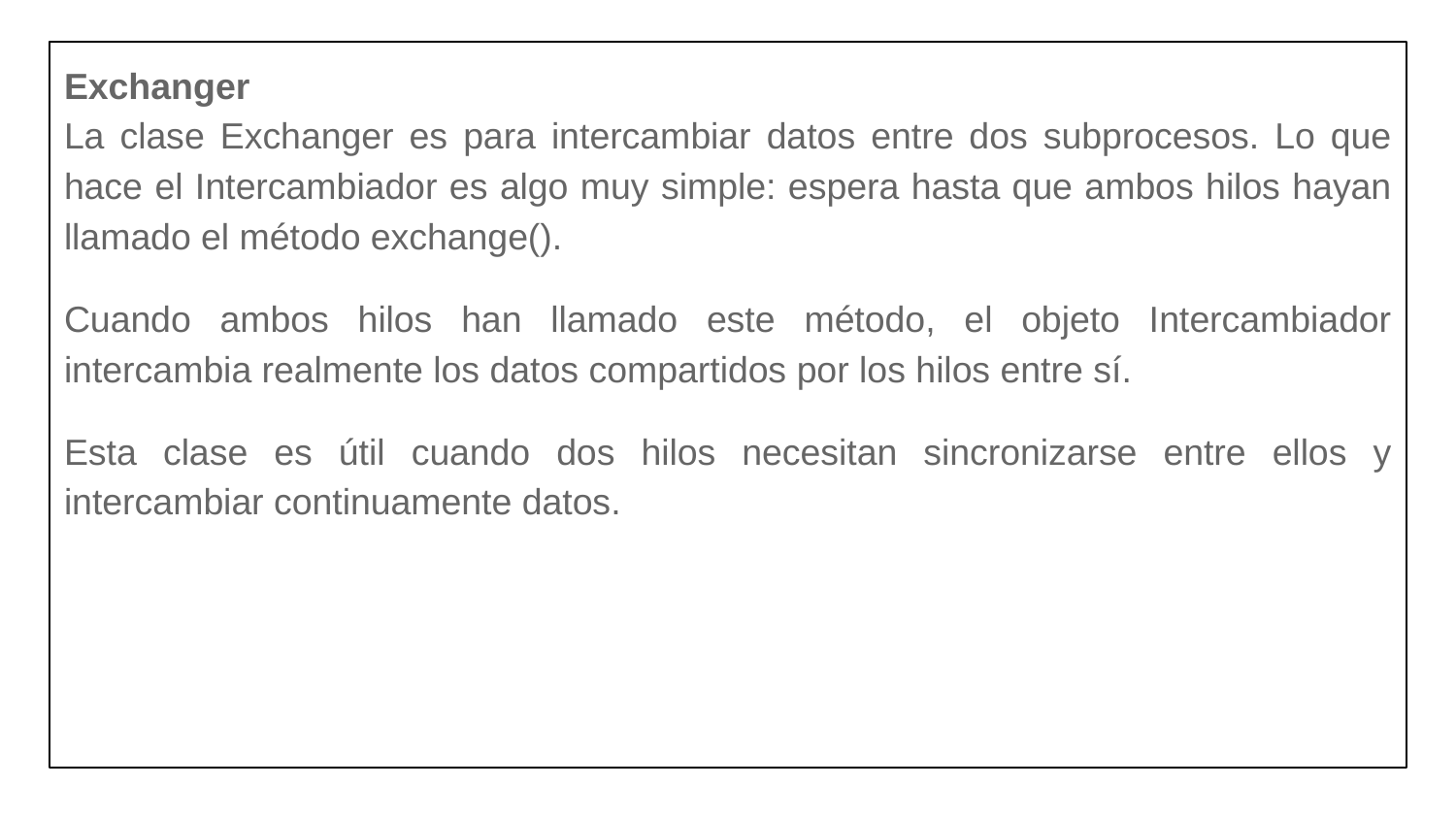

Exchanger
La clase Exchanger es para intercambiar datos entre dos subprocesos. Lo que hace el Intercambiador es algo muy simple: espera hasta que ambos hilos hayan llamado el método exchange().
Cuando ambos hilos han llamado este método, el objeto Intercambiador intercambia realmente los datos compartidos por los hilos entre sí.
Esta clase es útil cuando dos hilos necesitan sincronizarse entre ellos y intercambiar continuamente datos.